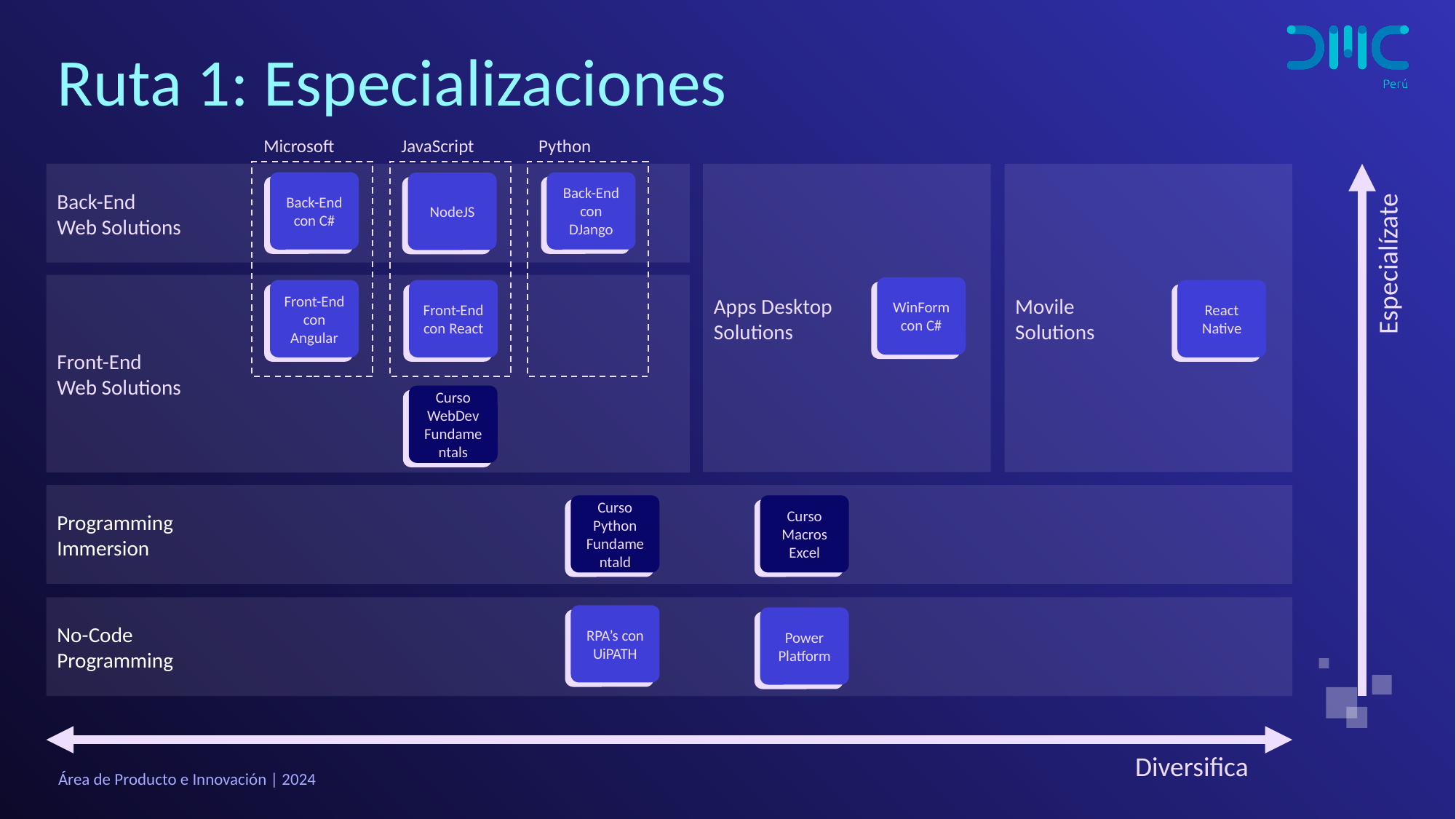

# Ruta 1: Especializaciones
Microsoft
JavaScript
Python

Back-End
Web Solutions
Apps Desktop
Solutions
Movile
Solutions
Back-End con C#
Esp. RPA’s con UiPATH
Back-End con DJango
Esp. RPA’s con UiPATH
NodeJS
Esp. RPA’s con UiPATH
Especialízate
Front-End
Web Solutions
WinForm con C#
Esp. RPA’s con UiPATH
Front-End con Angular
Esp. RPA’s con UiPATH
Front-End con React
Esp. RPA’s con UiPATH
React Native
Esp. RPA’s con UiPATH
Curso WebDev Fundamentals
Esp. RPA’s con UiPATH
Programming
Immersion
Curso Python Fundamentald
Esp. RPA’s con UiPATH
Curso Macros Excel
Esp. RPA’s con UiPATH
No-Code
Programming
RPA’s con UiPATH
Esp. RPA’s con UiPATH
Power Platform
Esp. RPA’s con UiPATH
Diversifica